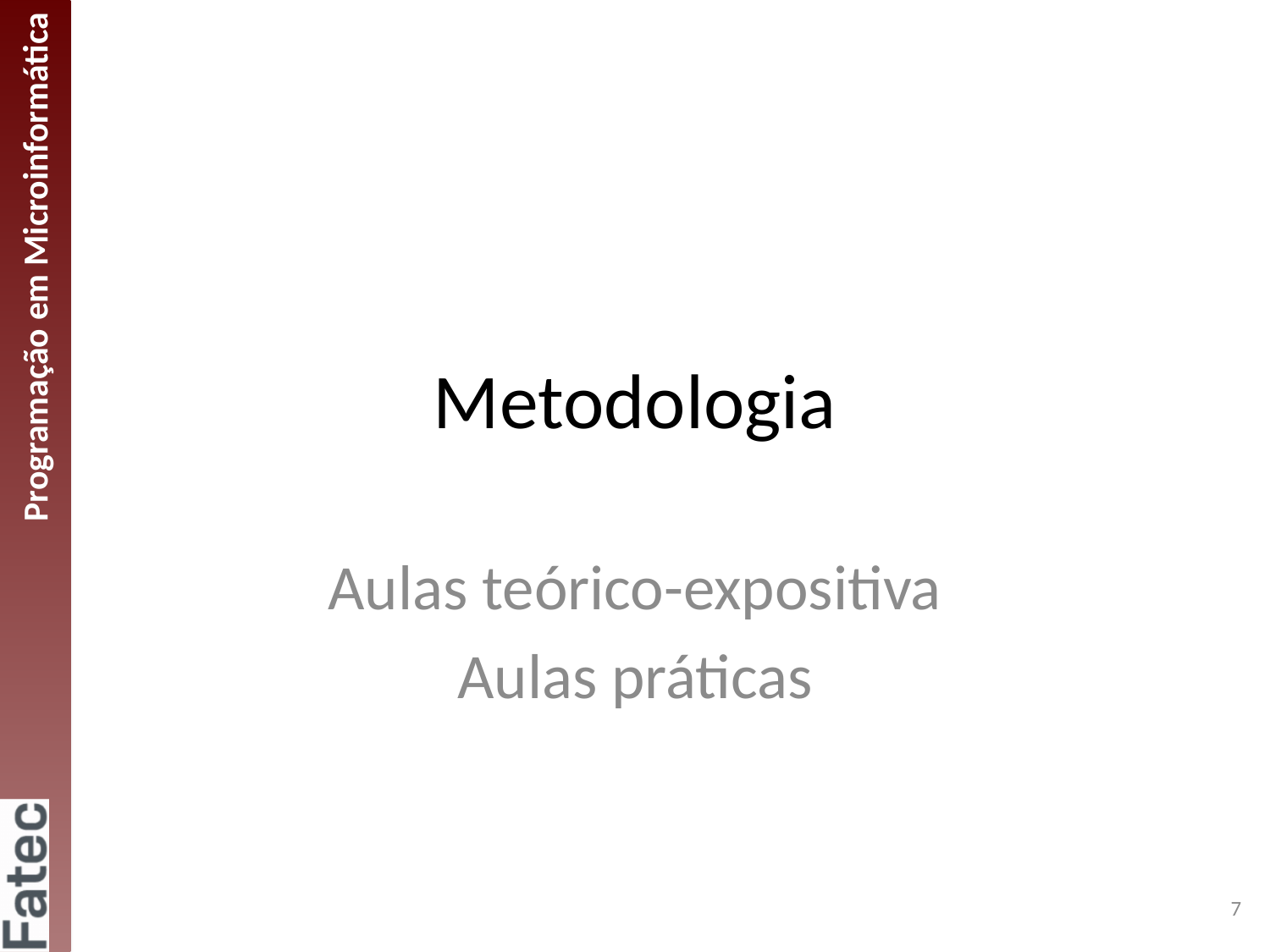

# Metodologia
Aulas teórico-expositiva
Aulas práticas

7